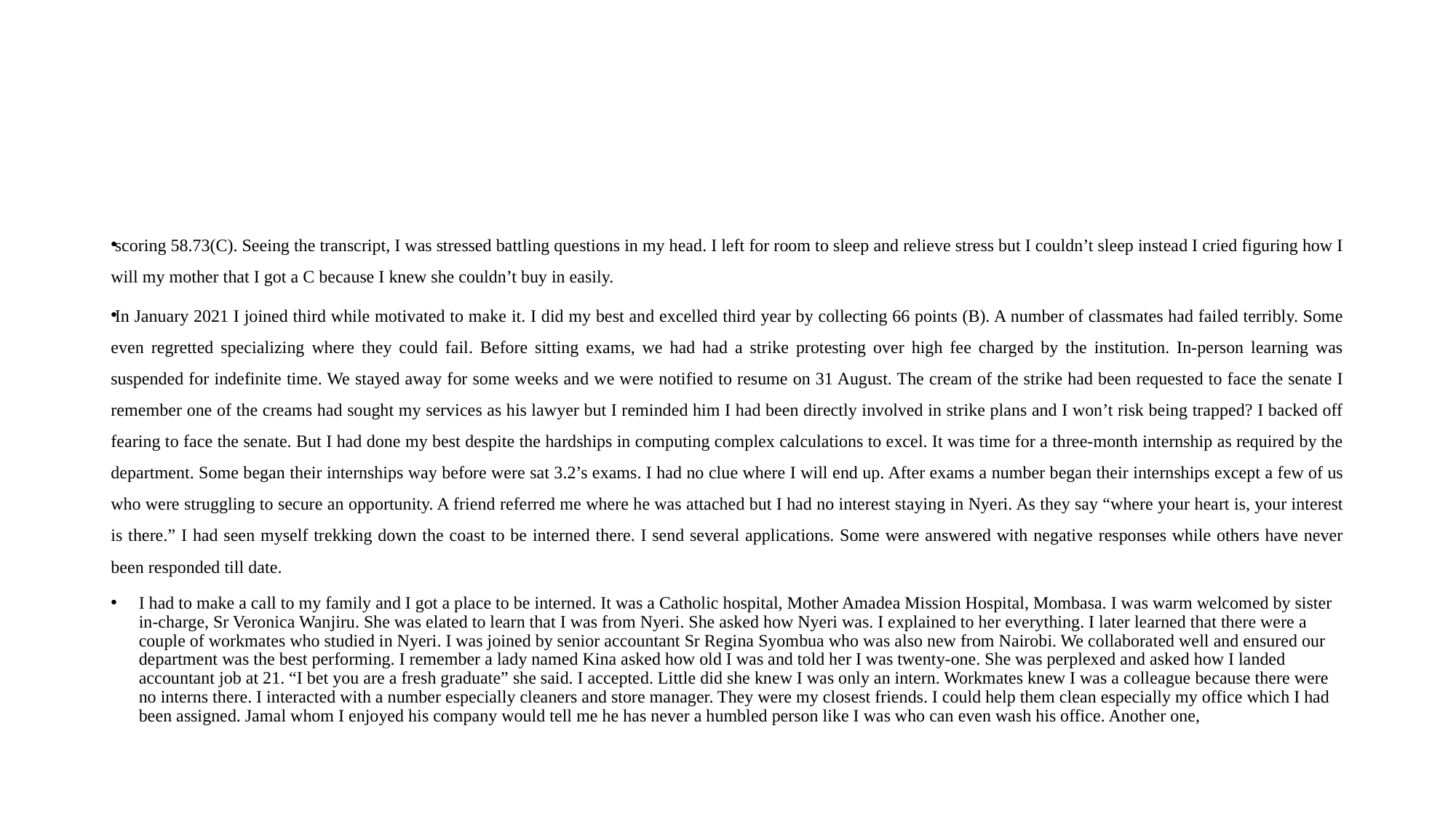

#
scoring 58.73(C). Seeing the transcript, I was stressed battling questions in my head. I left for room to sleep and relieve stress but I couldn’t sleep instead I cried figuring how I will my mother that I got a C because I knew she couldn’t buy in easily.
In January 2021 I joined third while motivated to make it. I did my best and excelled third year by collecting 66 points (B). A number of classmates had failed terribly. Some even regretted specializing where they could fail. Before sitting exams, we had had a strike protesting over high fee charged by the institution. In-person learning was suspended for indefinite time. We stayed away for some weeks and we were notified to resume on 31 August. The cream of the strike had been requested to face the senate I remember one of the creams had sought my services as his lawyer but I reminded him I had been directly involved in strike plans and I won’t risk being trapped? I backed off fearing to face the senate. But I had done my best despite the hardships in computing complex calculations to excel. It was time for a three-month internship as required by the department. Some began their internships way before were sat 3.2’s exams. I had no clue where I will end up. After exams a number began their internships except a few of us who were struggling to secure an opportunity. A friend referred me where he was attached but I had no interest staying in Nyeri. As they say “where your heart is, your interest is there.” I had seen myself trekking down the coast to be interned there. I send several applications. Some were answered with negative responses while others have never been responded till date.
I had to make a call to my family and I got a place to be interned. It was a Catholic hospital, Mother Amadea Mission Hospital, Mombasa. I was warm welcomed by sister in-charge, Sr Veronica Wanjiru. She was elated to learn that I was from Nyeri. She asked how Nyeri was. I explained to her everything. I later learned that there were a couple of workmates who studied in Nyeri. I was joined by senior accountant Sr Regina Syombua who was also new from Nairobi. We collaborated well and ensured our department was the best performing. I remember a lady named Kina asked how old I was and told her I was twenty-one. She was perplexed and asked how I landed accountant job at 21. “I bet you are a fresh graduate” she said. I accepted. Little did she knew I was only an intern. Workmates knew I was a colleague because there were no interns there. I interacted with a number especially cleaners and store manager. They were my closest friends. I could help them clean especially my office which I had been assigned. Jamal whom I enjoyed his company would tell me he has never a humbled person like I was who can even wash his office. Another one,